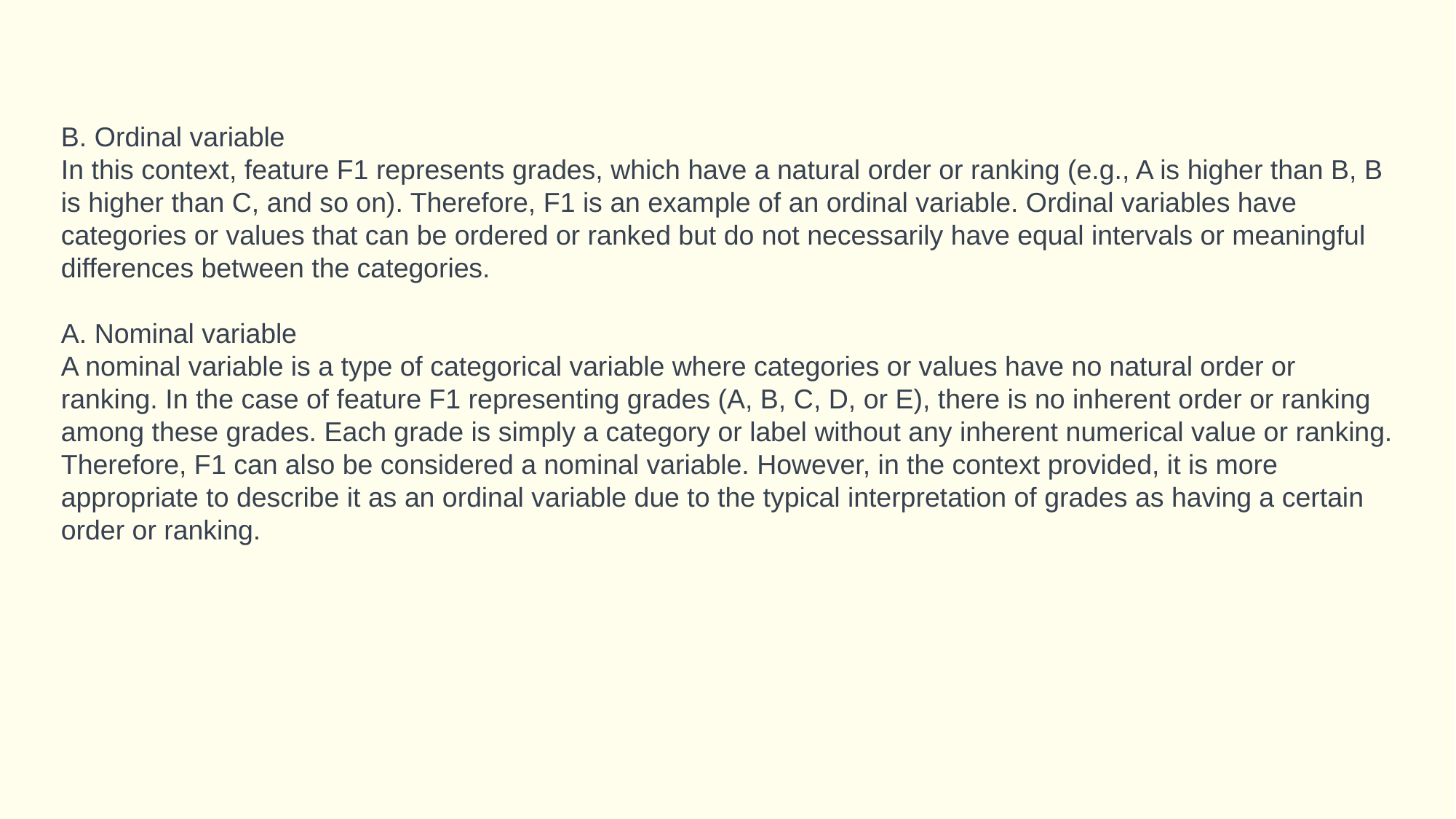

B. Ordinal variable
In this context, feature F1 represents grades, which have a natural order or ranking (e.g., A is higher than B, B is higher than C, and so on). Therefore, F1 is an example of an ordinal variable. Ordinal variables have categories or values that can be ordered or ranked but do not necessarily have equal intervals or meaningful differences between the categories.

A. Nominal variable
A nominal variable is a type of categorical variable where categories or values have no natural order or ranking. In the case of feature F1 representing grades (A, B, C, D, or E), there is no inherent order or ranking among these grades. Each grade is simply a category or label without any inherent numerical value or ranking. Therefore, F1 can also be considered a nominal variable. However, in the context provided, it is more appropriate to describe it as an ordinal variable due to the typical interpretation of grades as having a certain order or ranking.